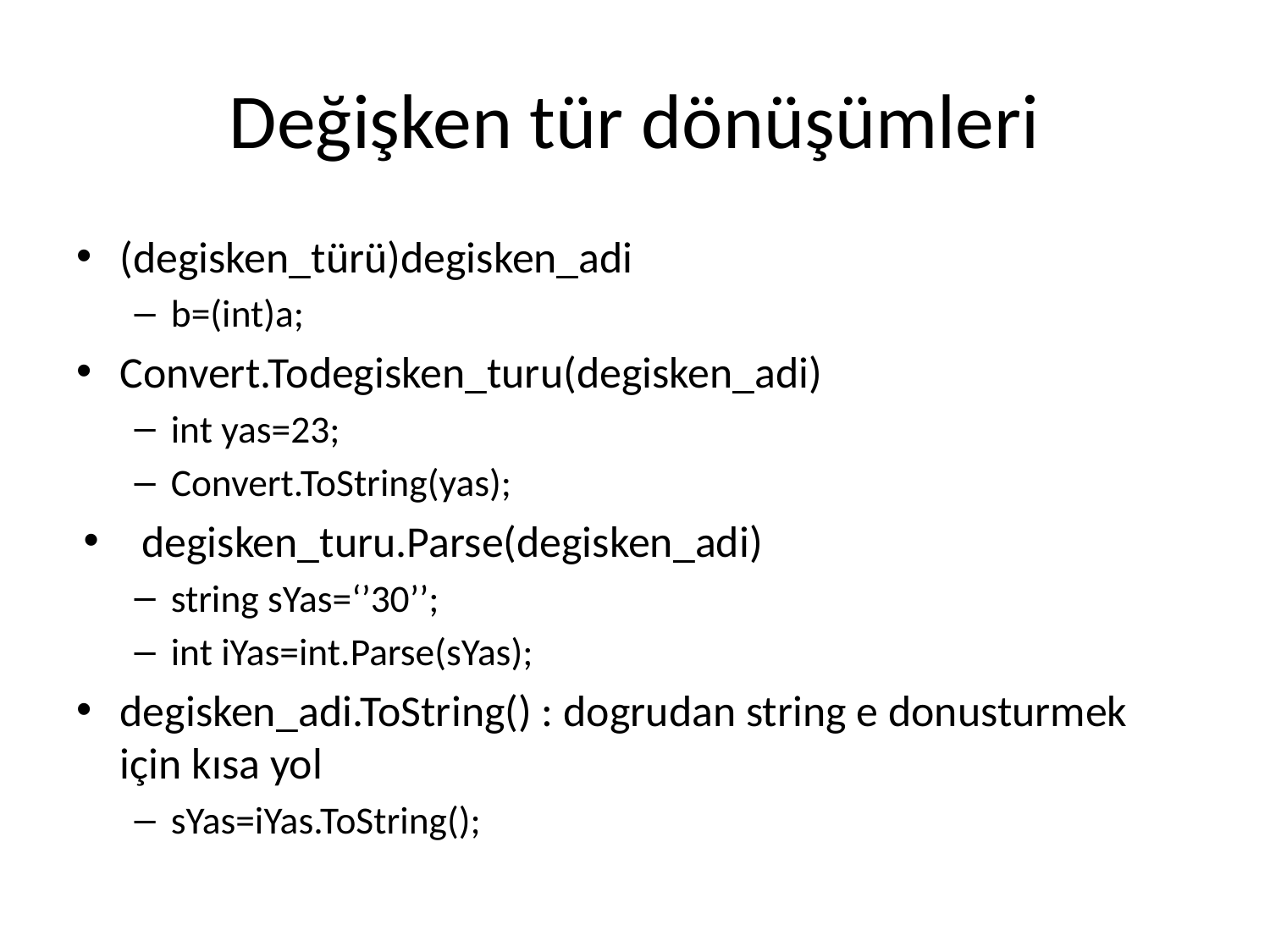

# Değişken tür dönüşümleri
(degisken_türü)degisken_adi
b=(int)a;
Convert.Todegisken_turu(degisken_adi)
int yas=23;
Convert.ToString(yas);
degisken_turu.Parse(degisken_adi)
string sYas=‘’30’’;
int iYas=int.Parse(sYas);
degisken_adi.ToString() : dogrudan string e donusturmek için kısa yol
sYas=iYas.ToString();